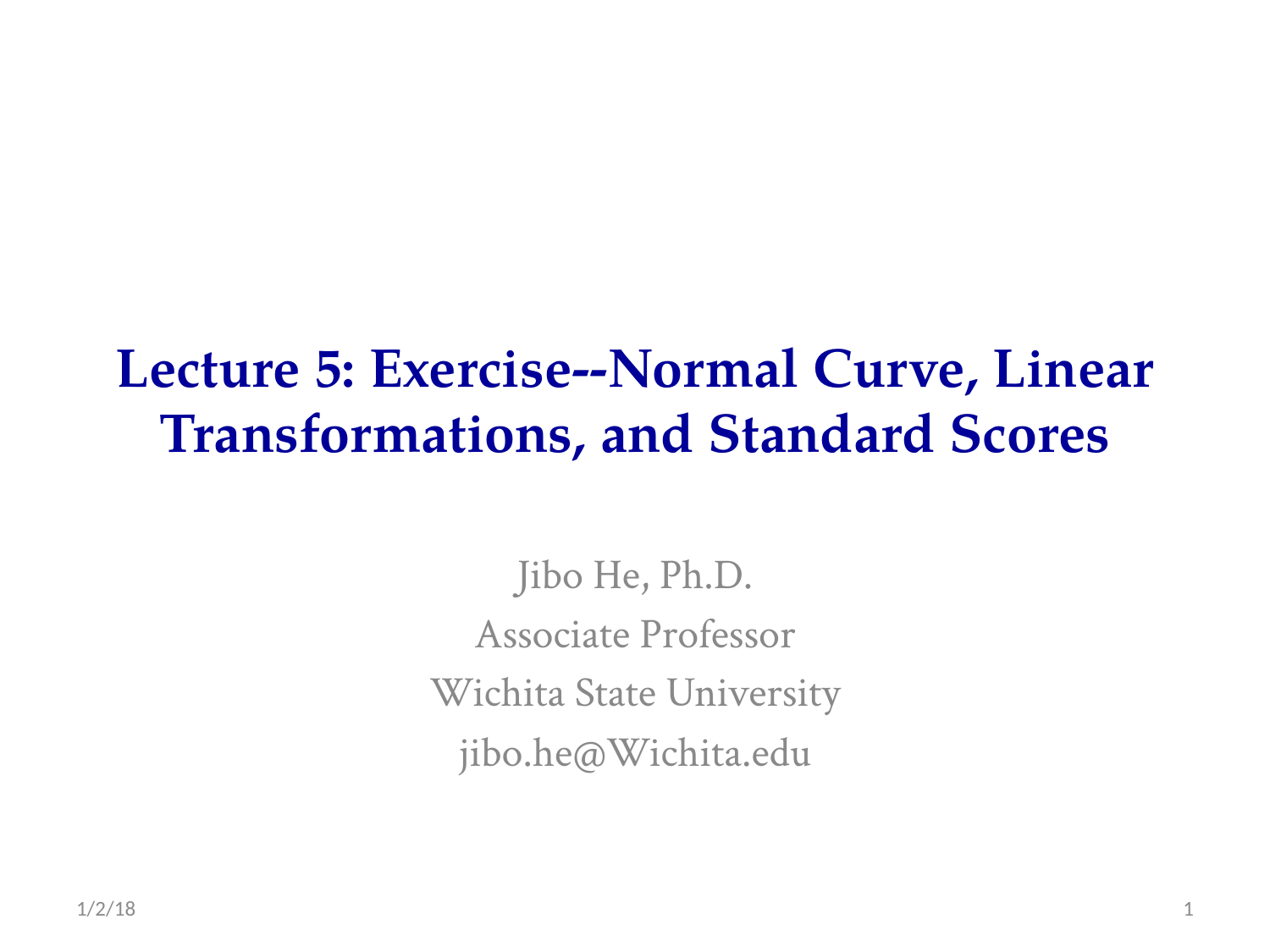

# Lecture 5: Exercise--Normal Curve, Linear Transformations, and Standard Scores
Jibo He, Ph.D.
Associate Professor
Wichita State University
jibo.he@Wichita.edu
1/2/18
1